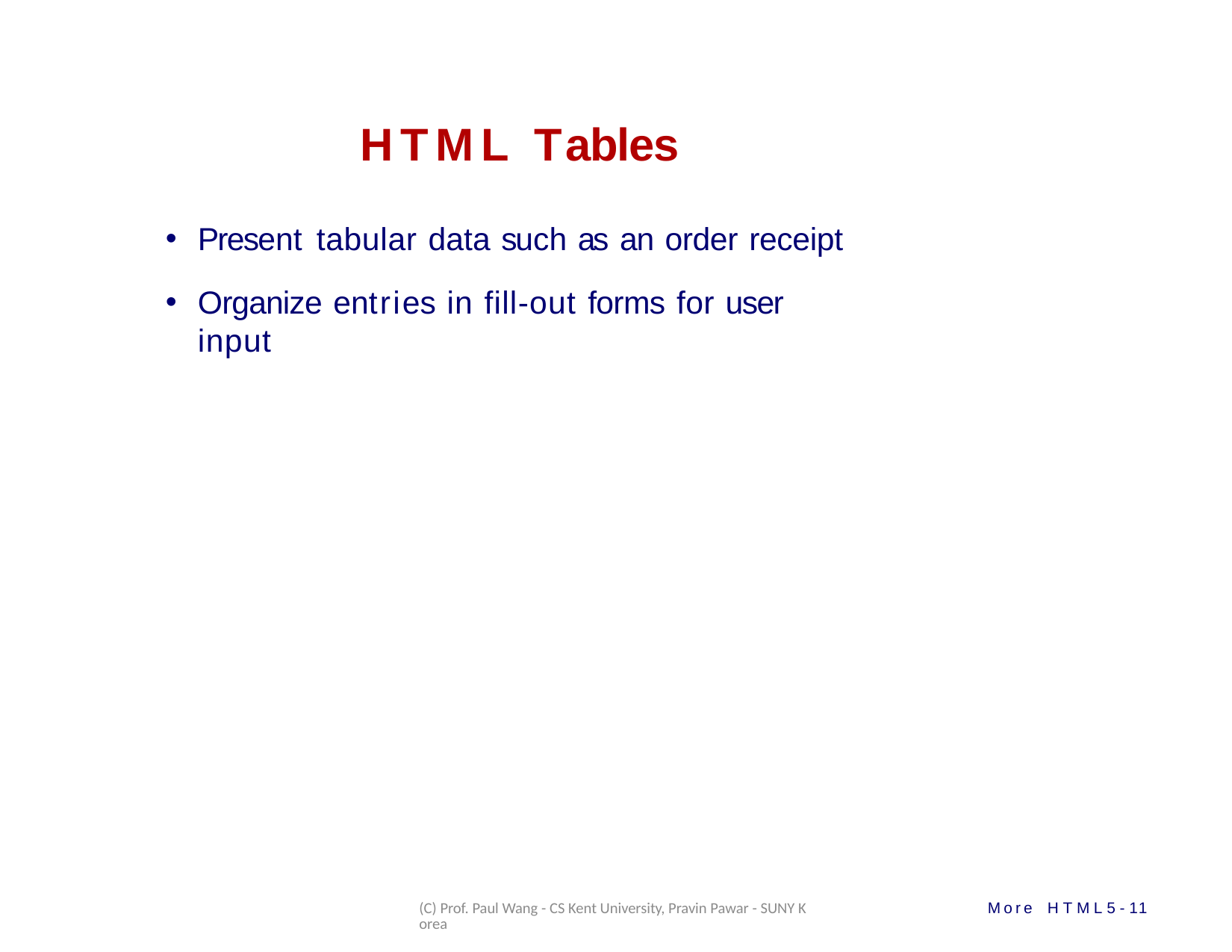

# HTML Tables
Present tabular data such as an order receipt

Organize entries in fill-out forms for user input
(C) Prof. Paul Wang - CS Kent University, Pravin Pawar - SUNY Korea
More  HTML5-11